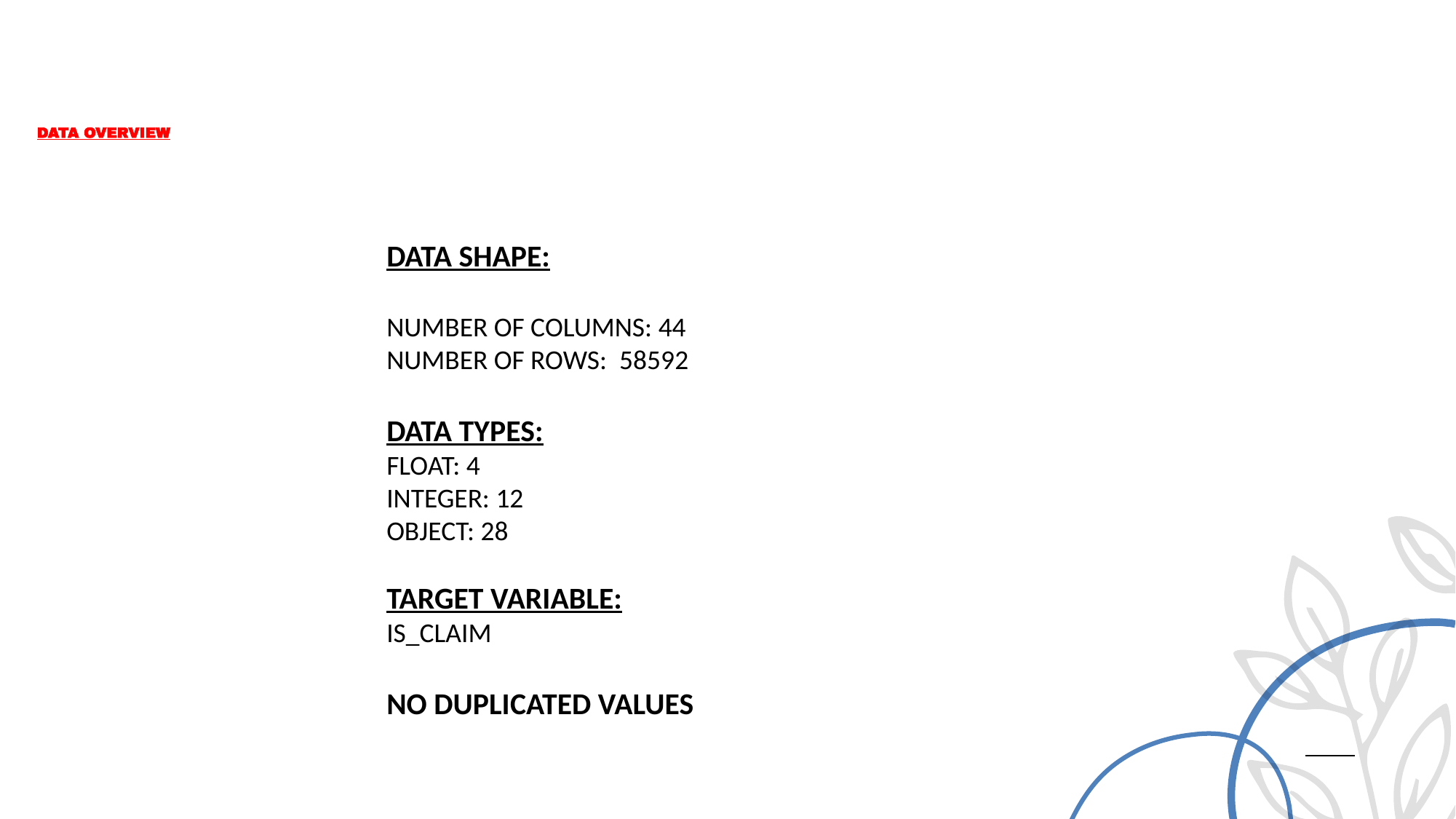

DATA OVERVIEW
DATA SHAPE:
NUMBER OF COLUMNS: 44
NUMBER OF ROWS:  58592
DATA TYPES:
FLOAT: 4
INTEGER: 12
OBJECT: 28

TARGET VARIABLE:
IS_CLAIM
NO DUPLICATED VALUES